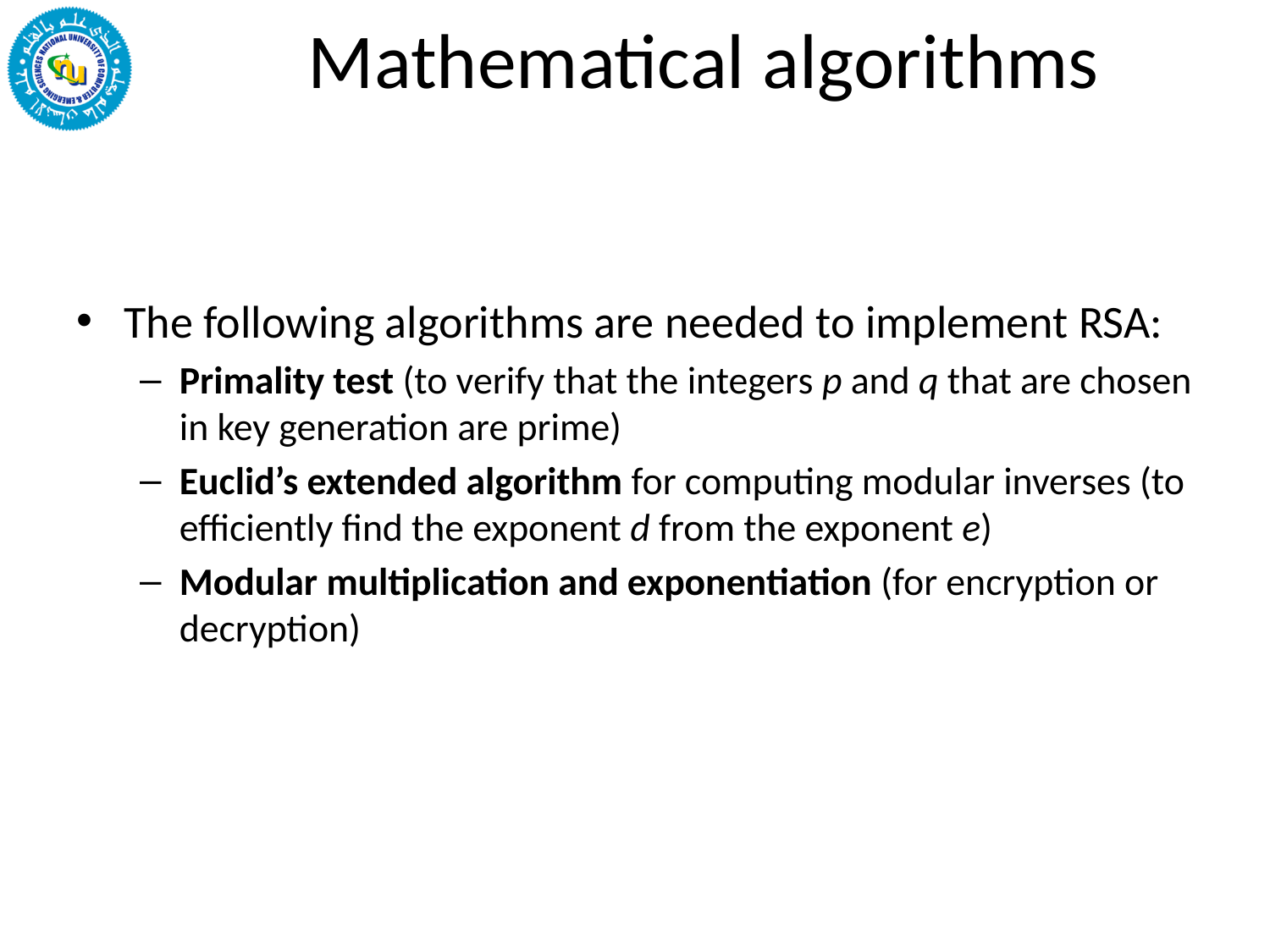

# Mathematical algorithms

The following algorithms are needed to implement RSA:
Primality test (to verify that the integers p and q that are chosen in key generation are prime)
Euclid’s extended algorithm for computing modular inverses (to efficiently find the exponent d from the exponent e)
Modular multiplication and exponentiation (for encryption or decryption)